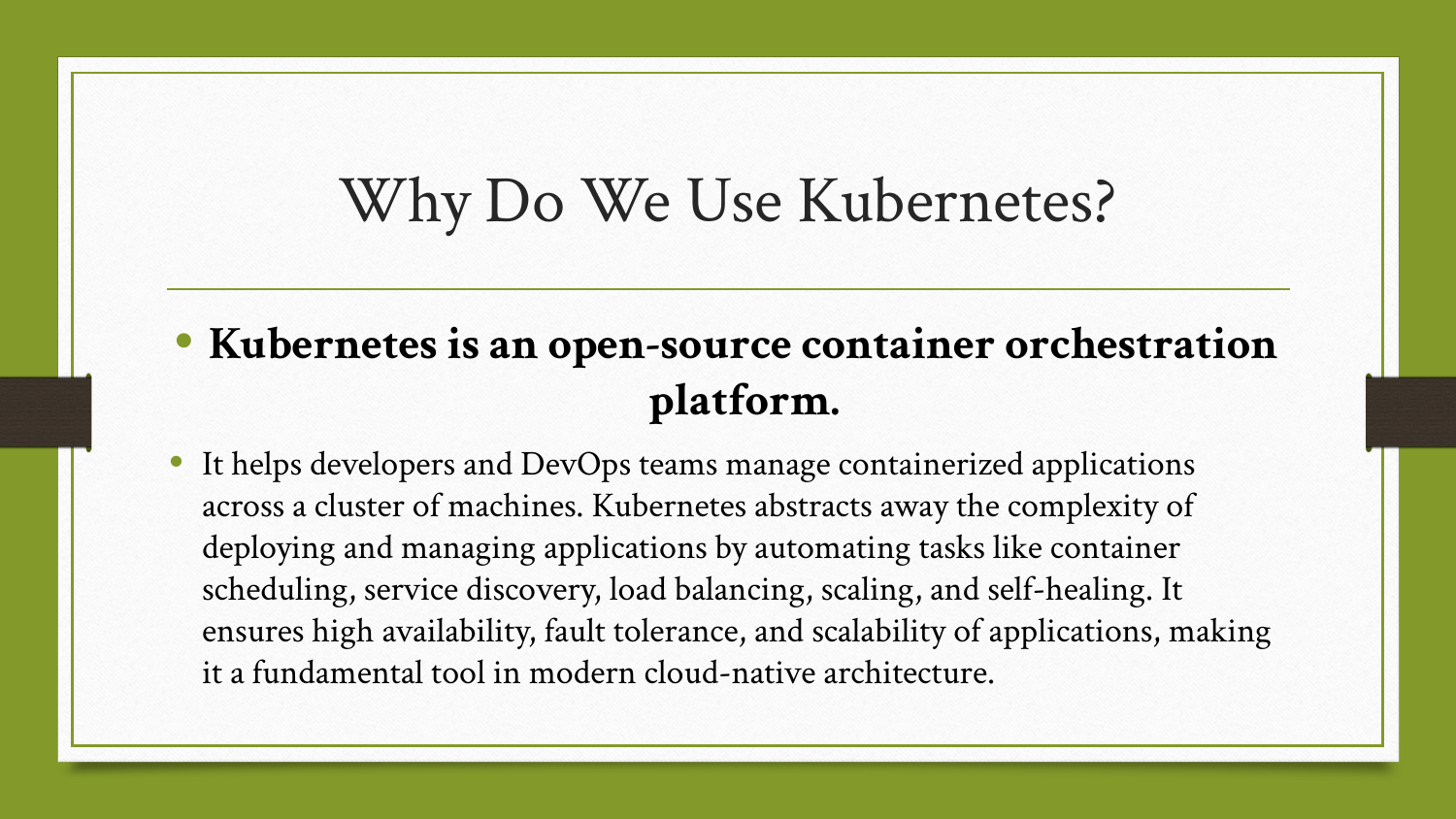

# Why Do We Use Kubernetes?
Kubernetes is an open-source container orchestration platform.
It helps developers and DevOps teams manage containerized applications across a cluster of machines. Kubernetes abstracts away the complexity of deploying and managing applications by automating tasks like container scheduling, service discovery, load balancing, scaling, and self-healing. It ensures high availability, fault tolerance, and scalability of applications, making it a fundamental tool in modern cloud-native architecture.